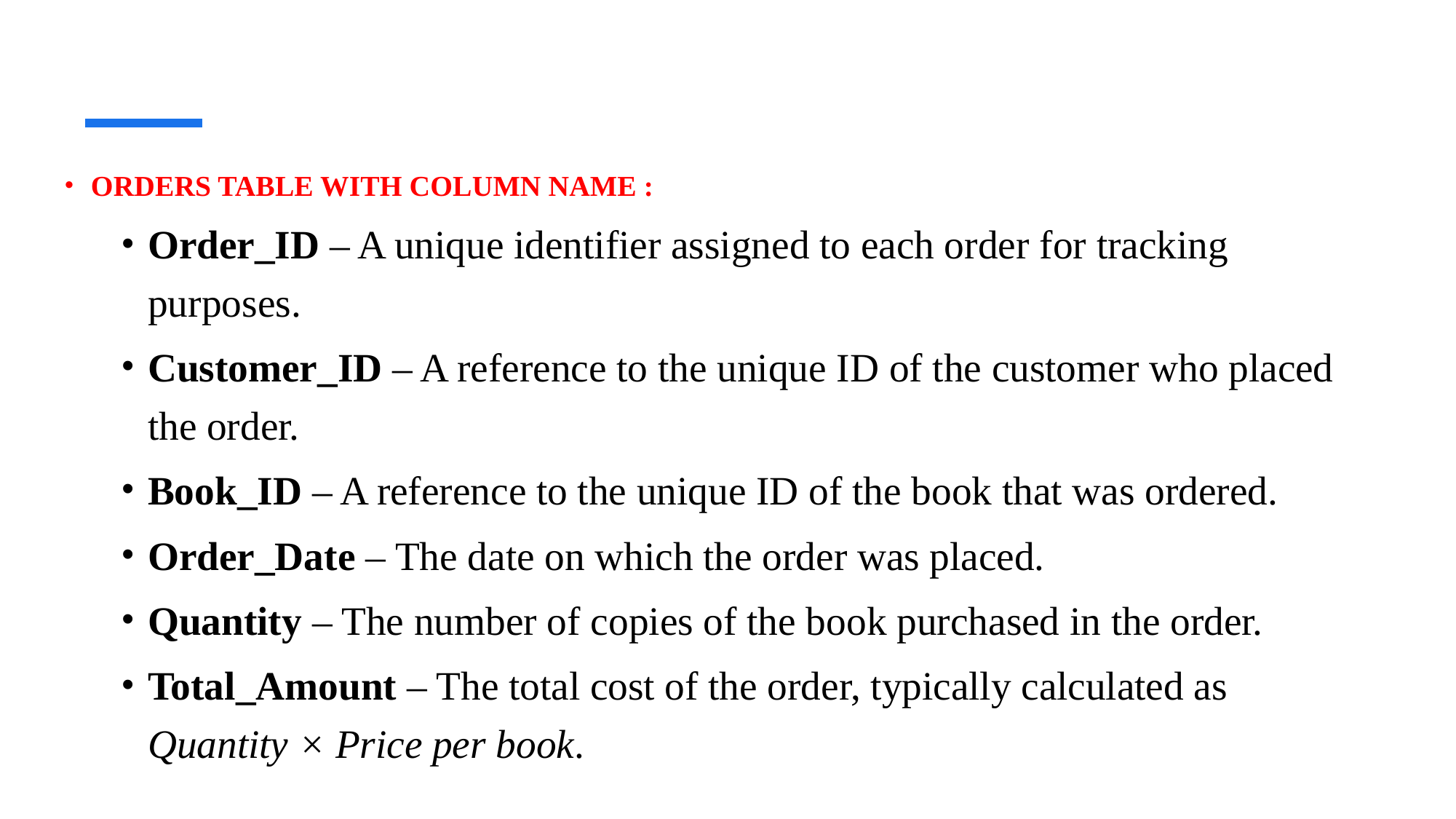

ORDERS TABLE WITH COLUMN NAME :
Order_ID – A unique identifier assigned to each order for tracking purposes.
Customer_ID – A reference to the unique ID of the customer who placed the order.
Book_ID – A reference to the unique ID of the book that was ordered.
Order_Date – The date on which the order was placed.
Quantity – The number of copies of the book purchased in the order.
Total_Amount – The total cost of the order, typically calculated as Quantity × Price per book.